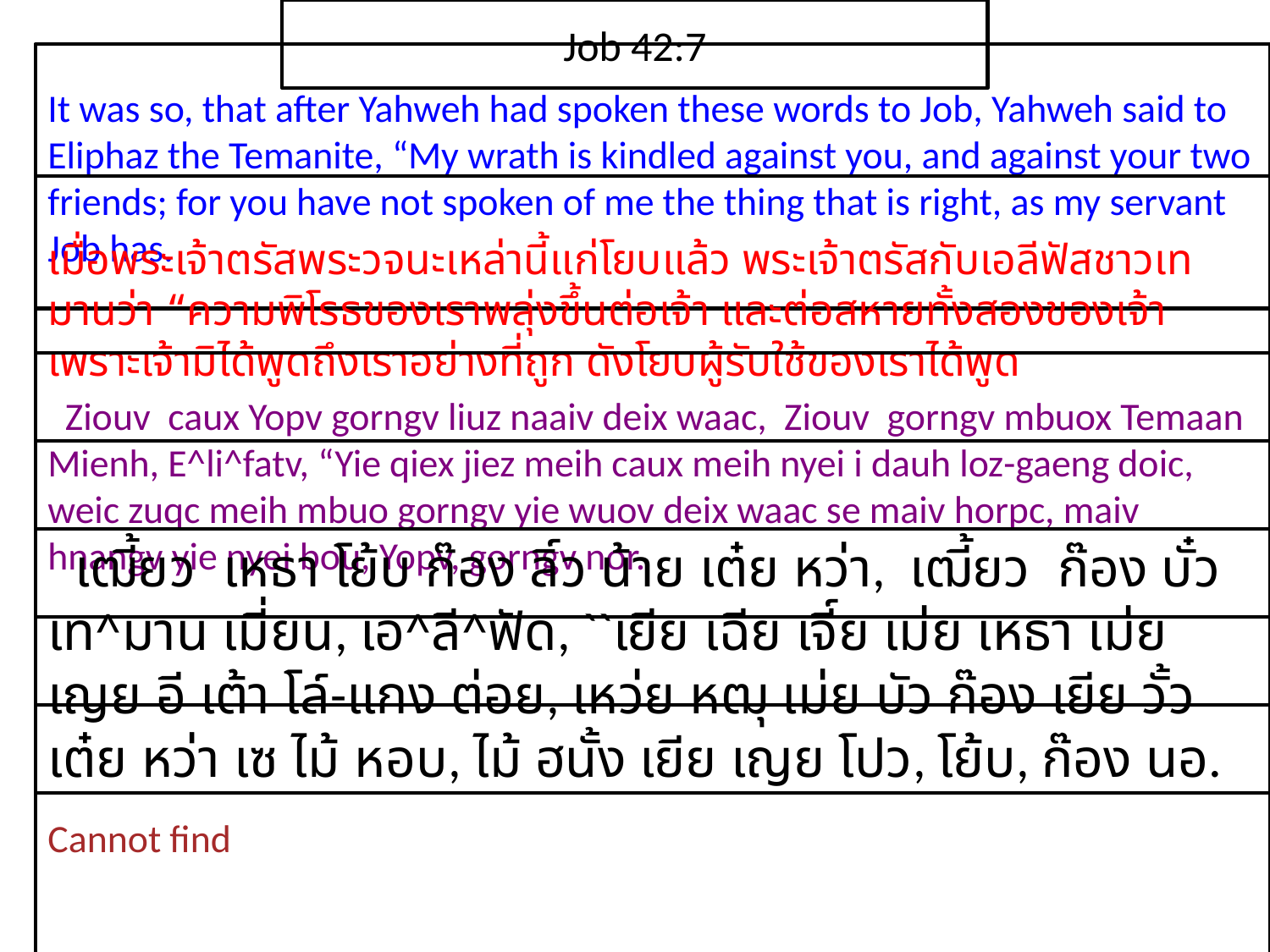

Job 42:7
It was so, that after Yahweh had spoken these words to Job, Yahweh said to Eliphaz the Temanite, “My wrath is kindled against you, and against your two friends; for you have not spoken of me the thing that is right, as my servant Job has.
เมื่อ​พระ​เจ้า​ตรัส​พระ​วจนะ​เหล่า​นี้​แก่​โยบ​แล้ว ​พระ​เจ้า​ตรัส​กับ​เอ​ลี​ฟัส​ชาว​เท​มาน​ว่า “ความ​พิโรธ​ของ​เรา​พลุ่ง​ขึ้น​ต่อ​เจ้า และ​ต่อ​สหาย​ทั้ง​สอง​ของ​เจ้า เพราะ​เจ้า​มิได้​พูด​ถึง​เรา​อย่าง​ที่​ถูก ดัง​โยบ​ผู้รับ​ใช้​ของ​เรา​ได้​พูด​
  Ziouv  caux Yopv gorngv liuz naaiv deix waac,  Ziouv  gorngv mbuox Temaan Mienh, E^li^fatv, “Yie qiex jiez meih caux meih nyei i dauh loz-gaeng doic, weic zuqc meih mbuo gorngv yie wuov deix waac se maiv horpc, maiv hnangv yie nyei bou, Yopv, gorngv nor.
  เฒี้ยว  เหธา โย้บ ก๊อง ลิ์ว น้าย เต๋ย หว่า,  เฒี้ยว  ก๊อง บั๋ว เท^มาน เมี่ยน, เอ^ลี^ฟัด, ``เยีย เฉีย เจี์ย เม่ย เหธา เม่ย เญย อี เต้า โล์-แกง ต่อย, เหว่ย หฒุ เม่ย บัว ก๊อง เยีย วั้ว เต๋ย หว่า เซ ไม้ หอบ, ไม้ ฮนั้ง เยีย เญย โปว, โย้บ, ก๊อง นอ.
Cannot find